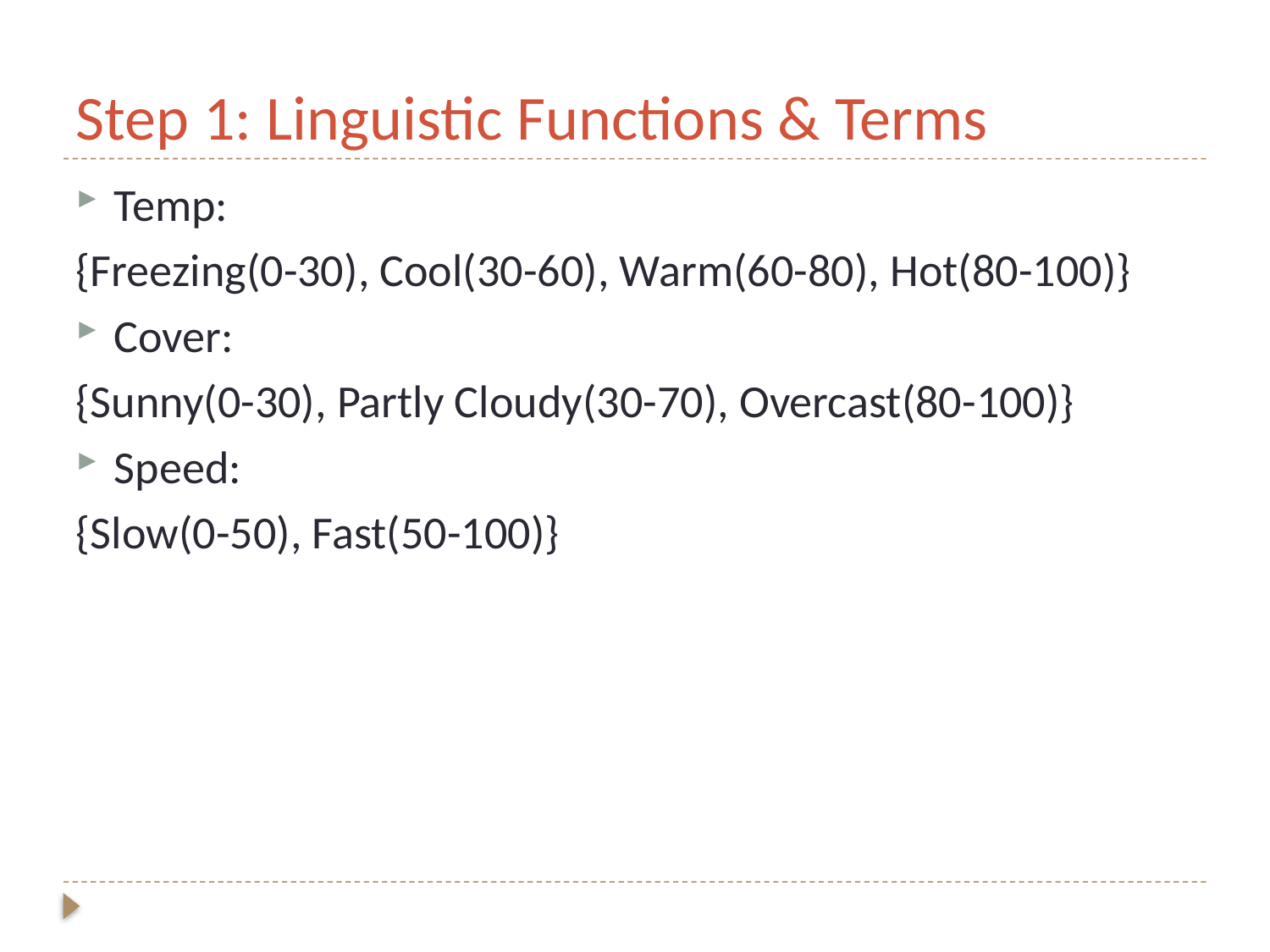

# Step 1: Linguistic Functions & Terms
Temp:
{Freezing(0-30), Cool(30-60), Warm(60-80), Hot(80-100)}
Cover:
{Sunny(0-30), Partly Cloudy(30-70), Overcast(80-100)}
Speed:
{Slow(0-50), Fast(50-100)}